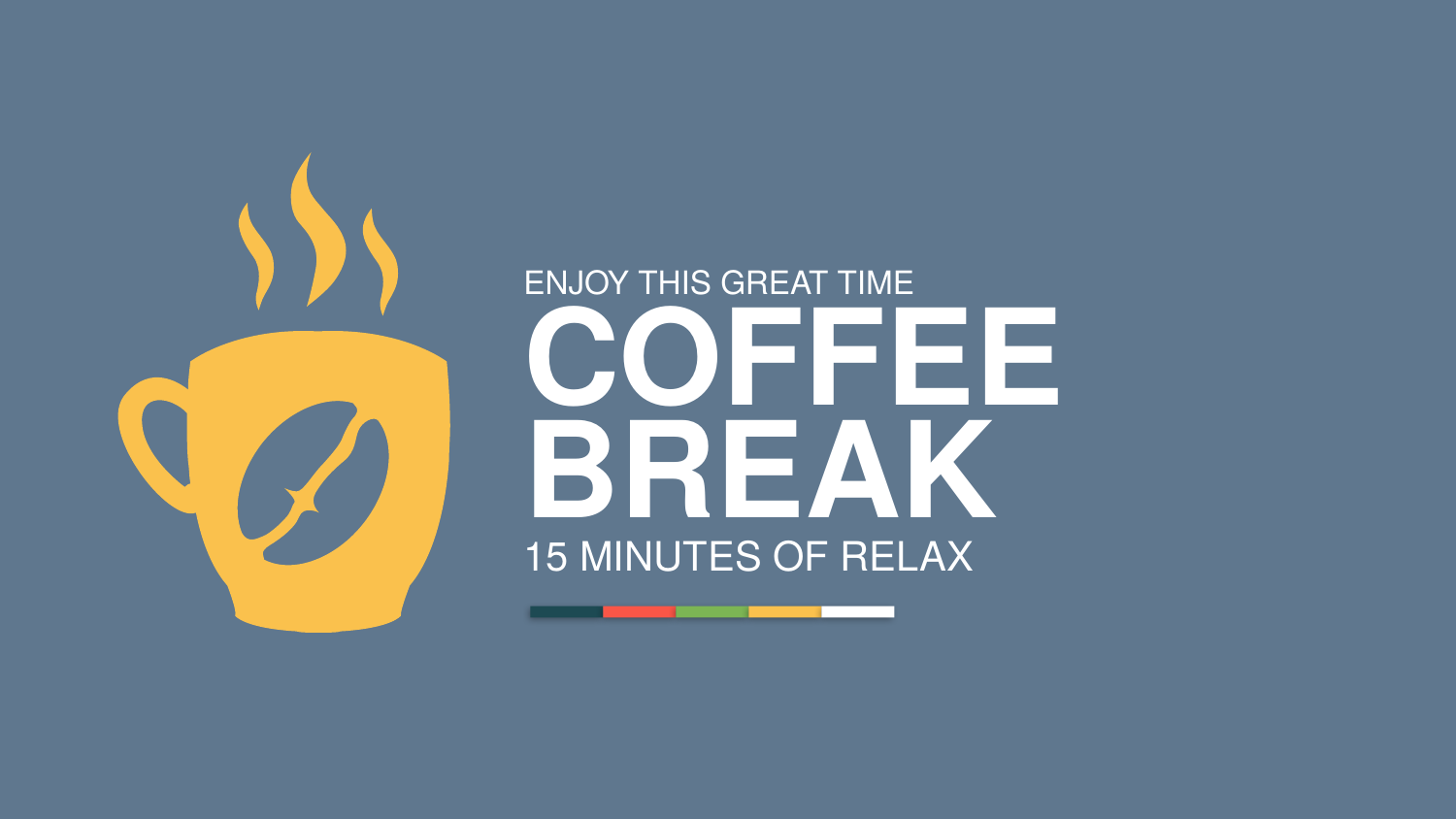

ENJOY THIS GREAT TIME
COFFEE
BREAK
15 MINUTES OF RELAX